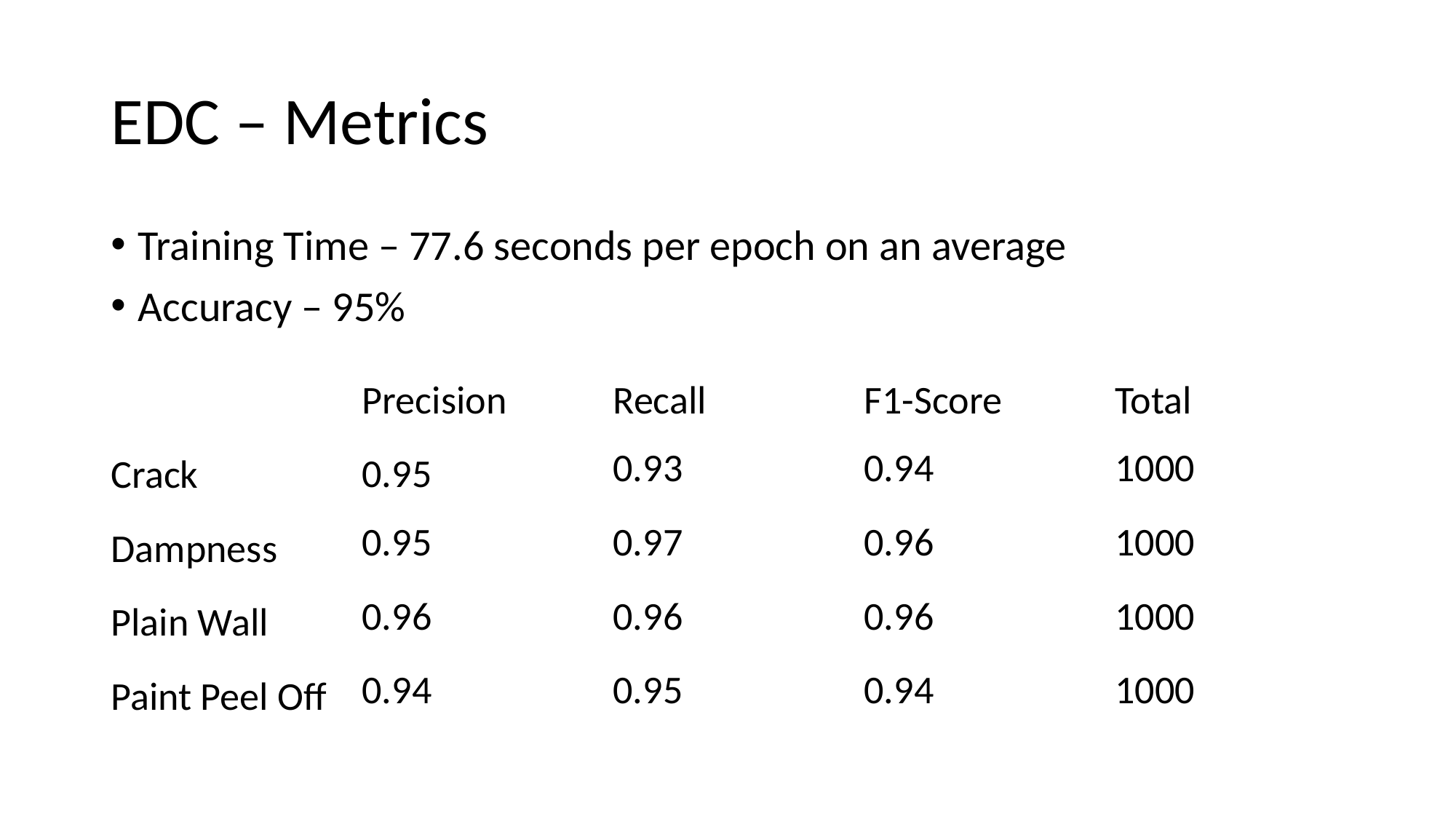

# EDC – Metrics
Training Time – 77.6 seconds per epoch on an average
Accuracy – 95%

|  | Precision | Recall | F1-Score | Total |
| --- | --- | --- | --- | --- |
| Crack | 0.95 | 0.93 | 0.94 | 1000 |
| Dampness | 0.95 | 0.97 | 0.96 | 1000 |
| Plain Wall | 0.96 | 0.96 | 0.96 | 1000 |
| Paint Peel Off | 0.94 | 0.95 | 0.94 | 1000 |